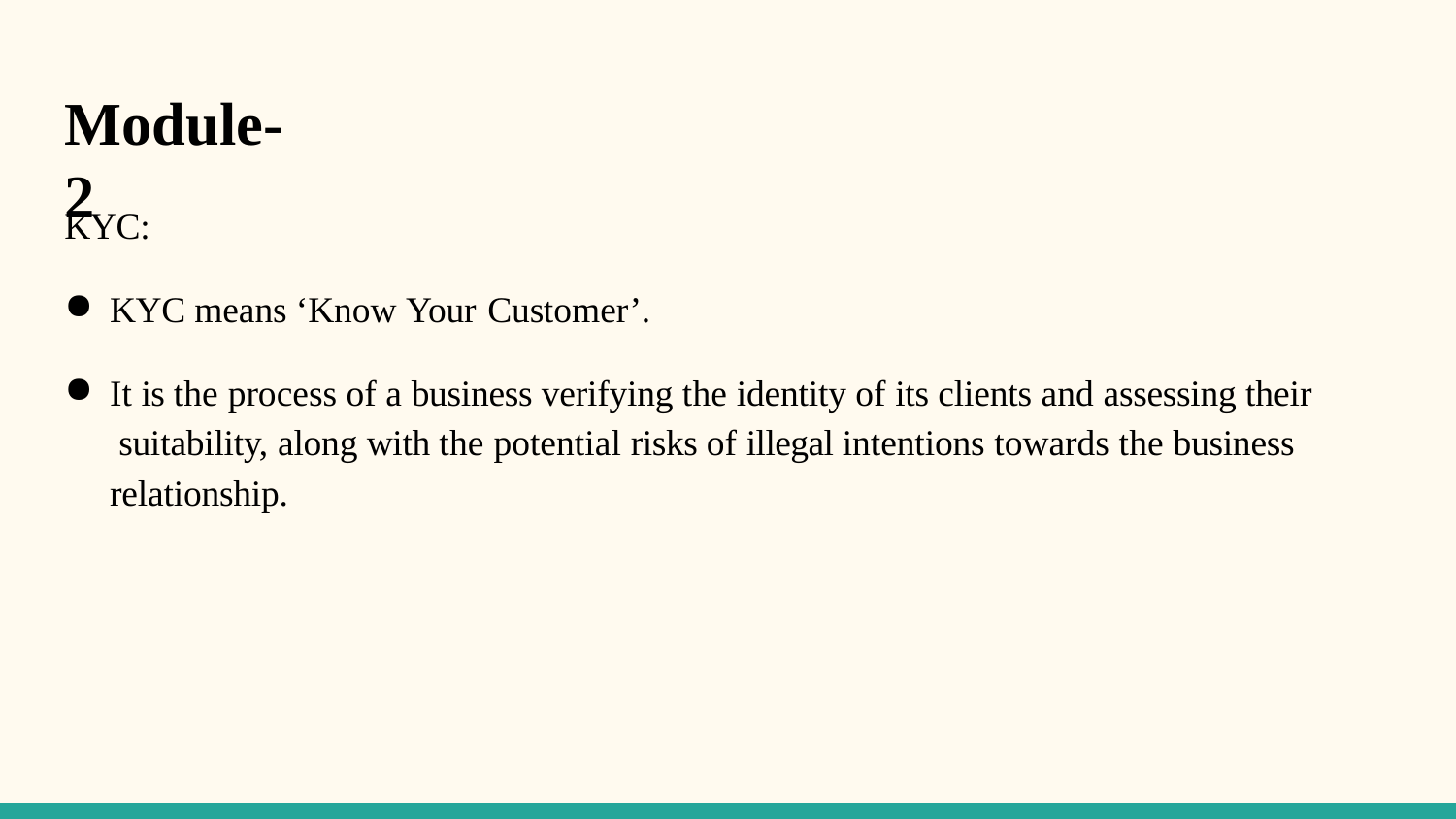

# Module-2
KYC:

KYC means ‘Know Your Customer’.
It is the process of a business verifying the identity of its clients and assessing their  suitability, along with the potential risks of illegal intentions towards the business  relationship.